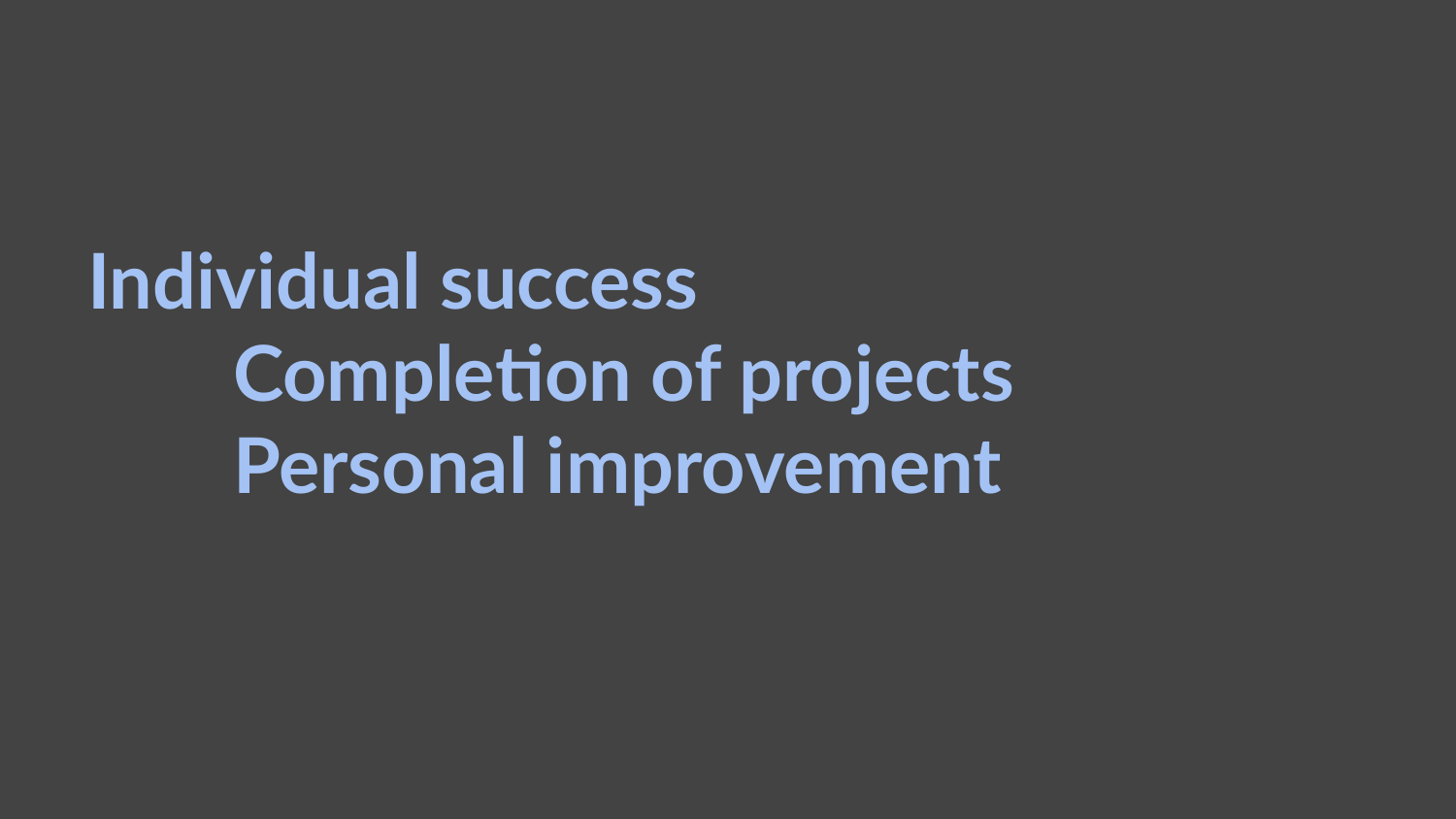

# Individual success
	Completion of projects
	Personal improvement